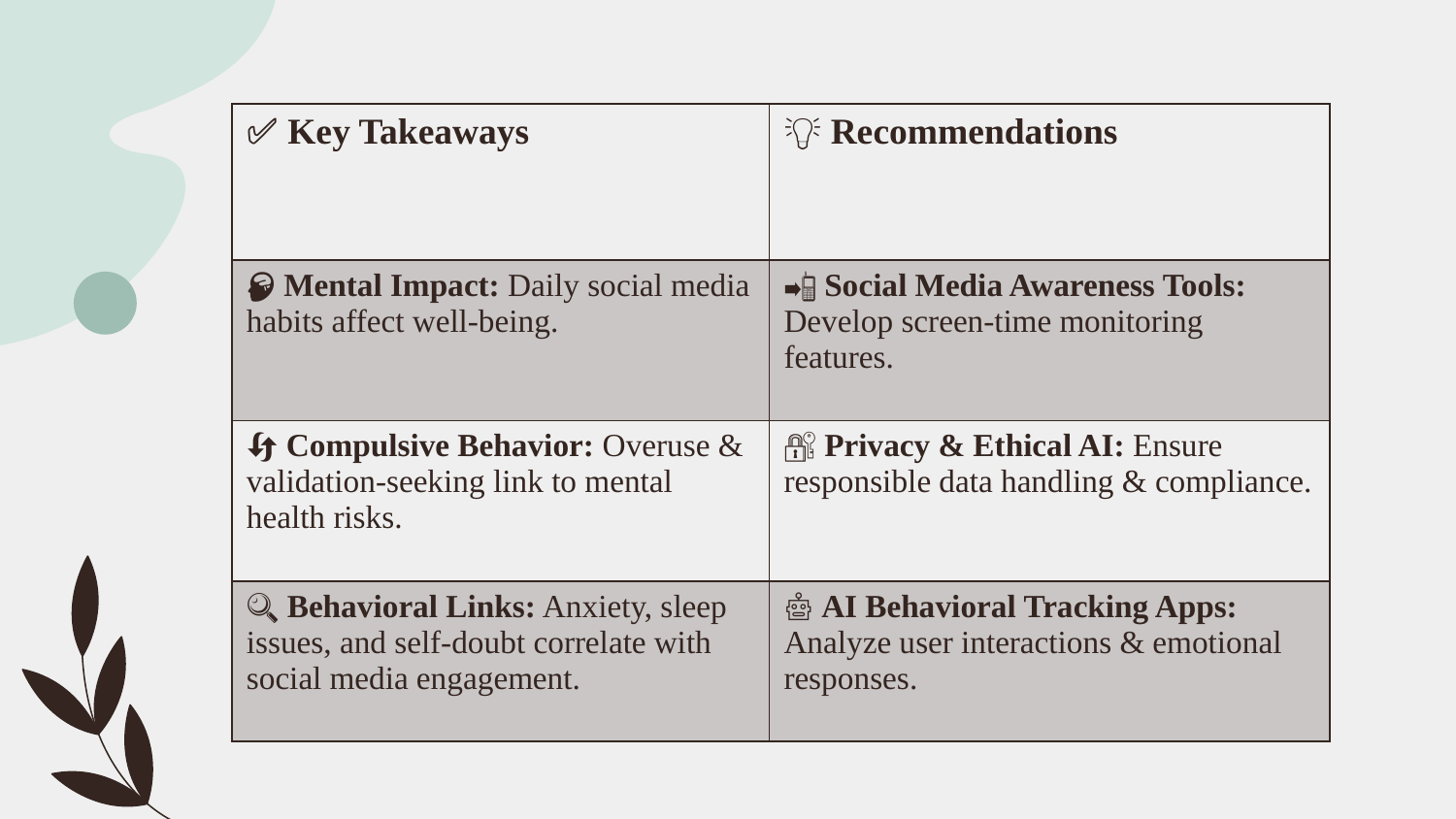

| ✅ Key Takeaways | 💡 Recommendations |
| --- | --- |
| 🧠 Mental Impact: Daily social media habits affect well-being. | 📲 Social Media Awareness Tools: Develop screen-time monitoring features. |
| 🔄 Compulsive Behavior: Overuse & validation-seeking link to mental health risks. | 🔐 Privacy & Ethical AI: Ensure responsible data handling & compliance. |
| 🔍 Behavioral Links: Anxiety, sleep issues, and self-doubt correlate with social media engagement. | 🤖 AI Behavioral Tracking Apps: Analyze user interactions & emotional responses. |